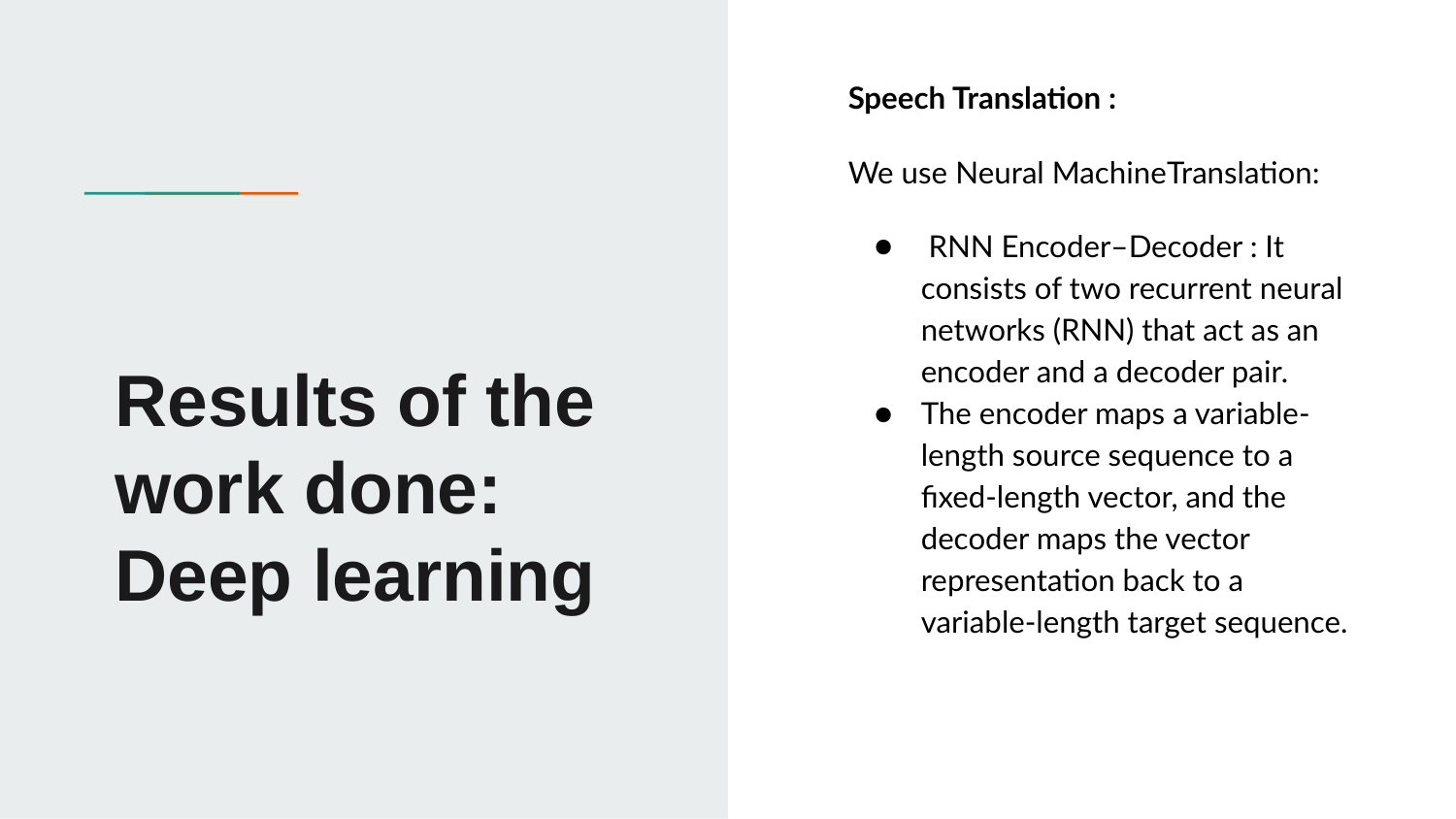

Speech Translation :
We use Neural MachineTranslation:
 RNN Encoder–Decoder : It consists of two recurrent neural networks (RNN) that act as an encoder and a decoder pair.
The encoder maps a variable-length source sequence to a fixed-length vector, and the decoder maps the vector representation back to a variable-length target sequence.

# Results of the work done: Deep learning